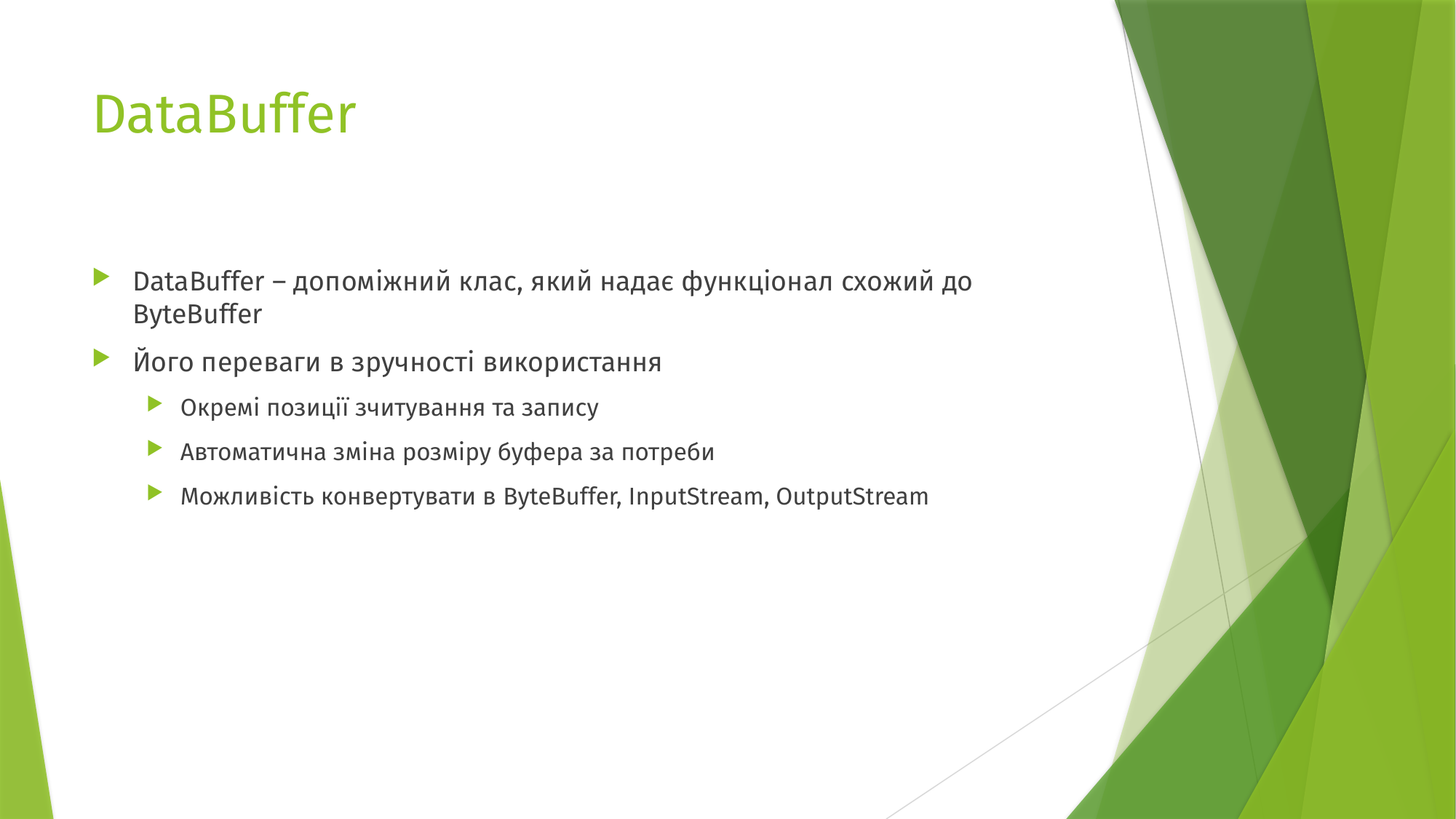

# DataBuffer
DataBuffer – допоміжний клас, який надає функціонал схожий до ByteBuffer
Його переваги в зручності використання
Окремі позиції зчитування та запису
Автоматична зміна розміру буфера за потреби
Можливість конвертувати в ByteBuffer, InputStream, OutputStream